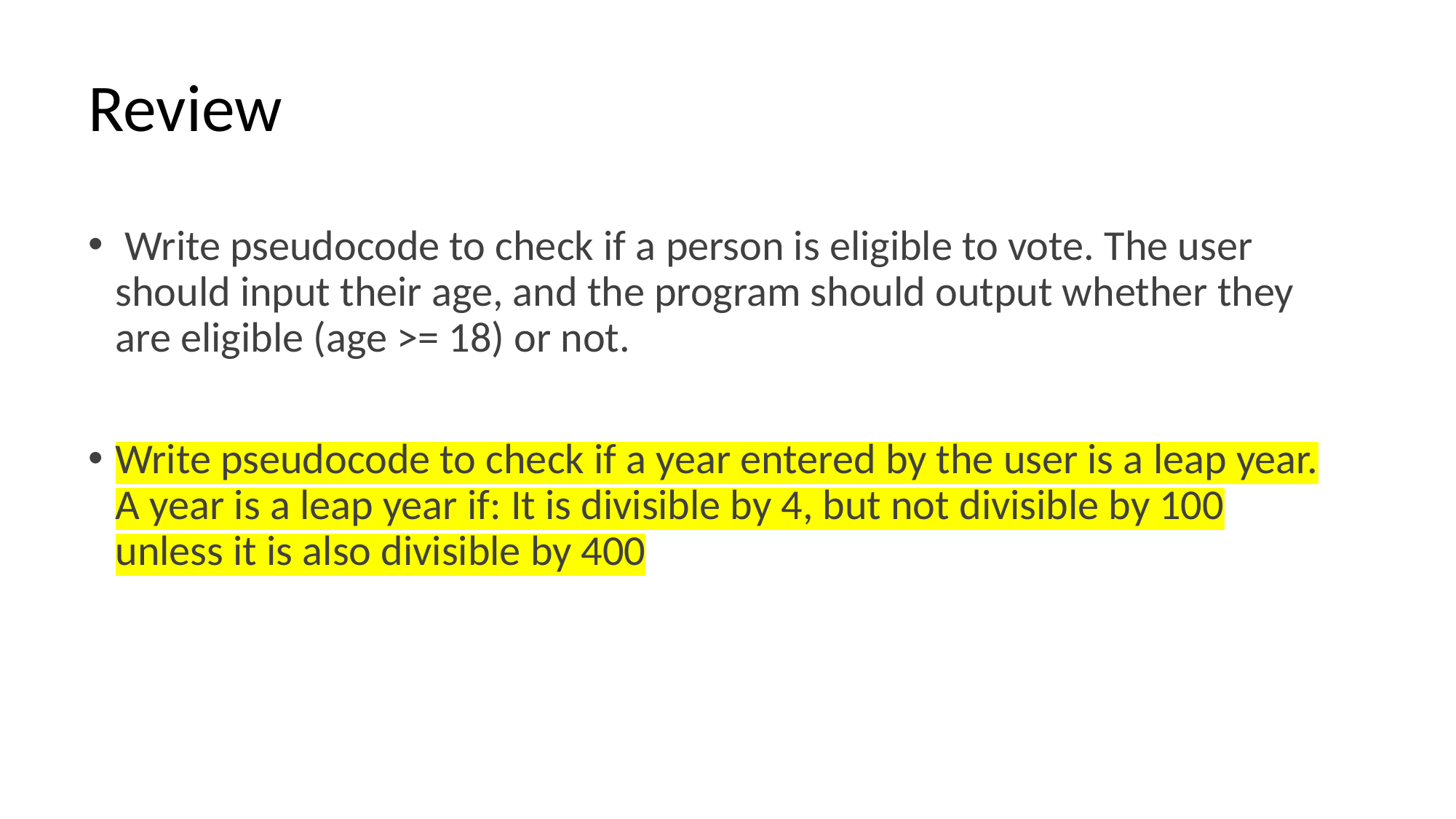

# Review
 Write pseudocode to check if a person is eligible to vote. The user should input their age, and the program should output whether they are eligible (age >= 18) or not.

Write pseudocode to check if a year entered by the user is a leap year. A year is a leap year if: It is divisible by 4, but not divisible by 100 unless it is also divisible by 400